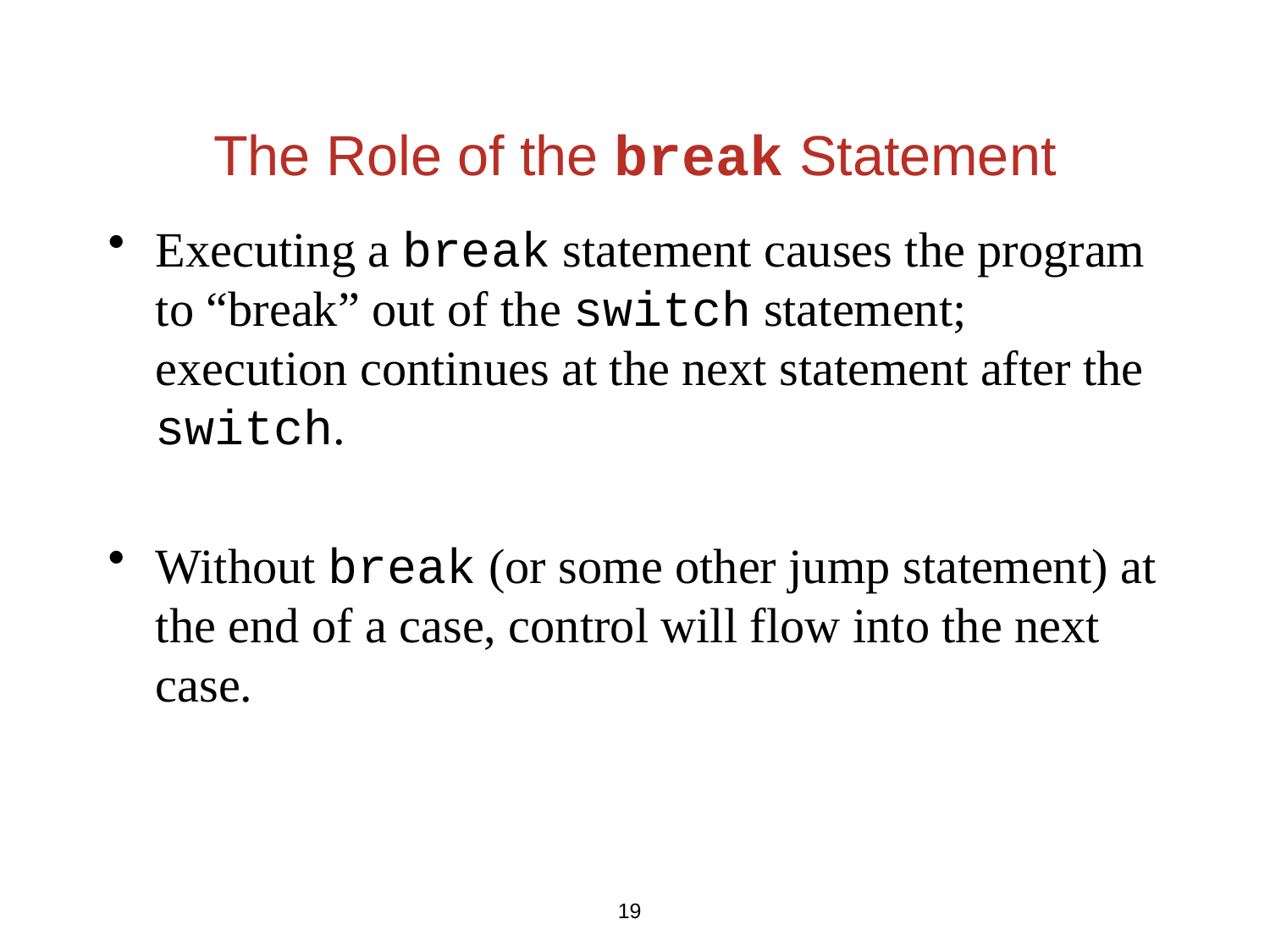

# The Role of the break Statement
Executing a break statement causes the program to “break” out of the switch statement; execution continues at the next statement after the switch.

Without break (or some other jump statement) at the end of a case, control will flow into the next case.

19